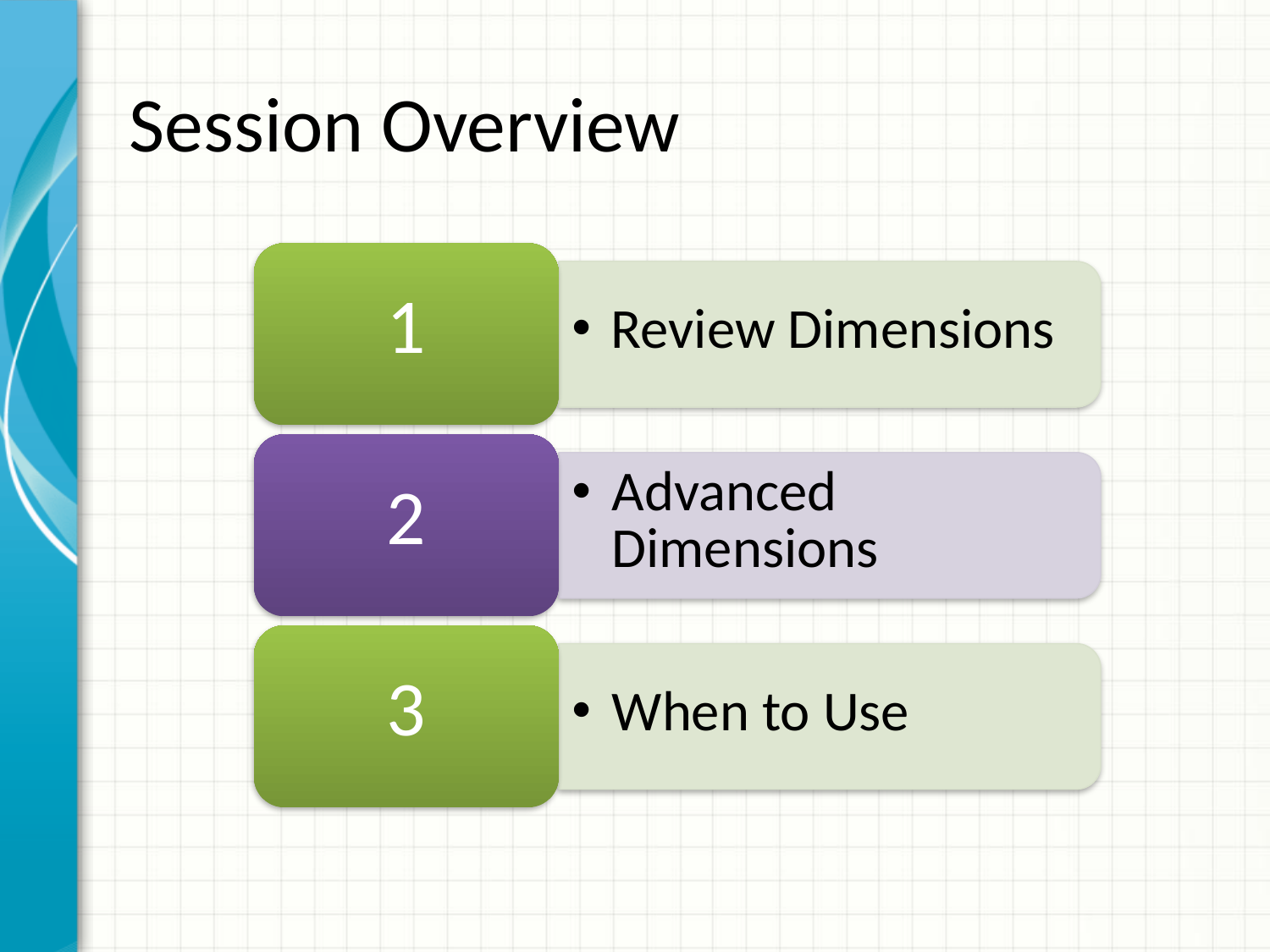

# Session Overview
1
2
Advanced Dimensions
3
When to Use
Review Dimensions